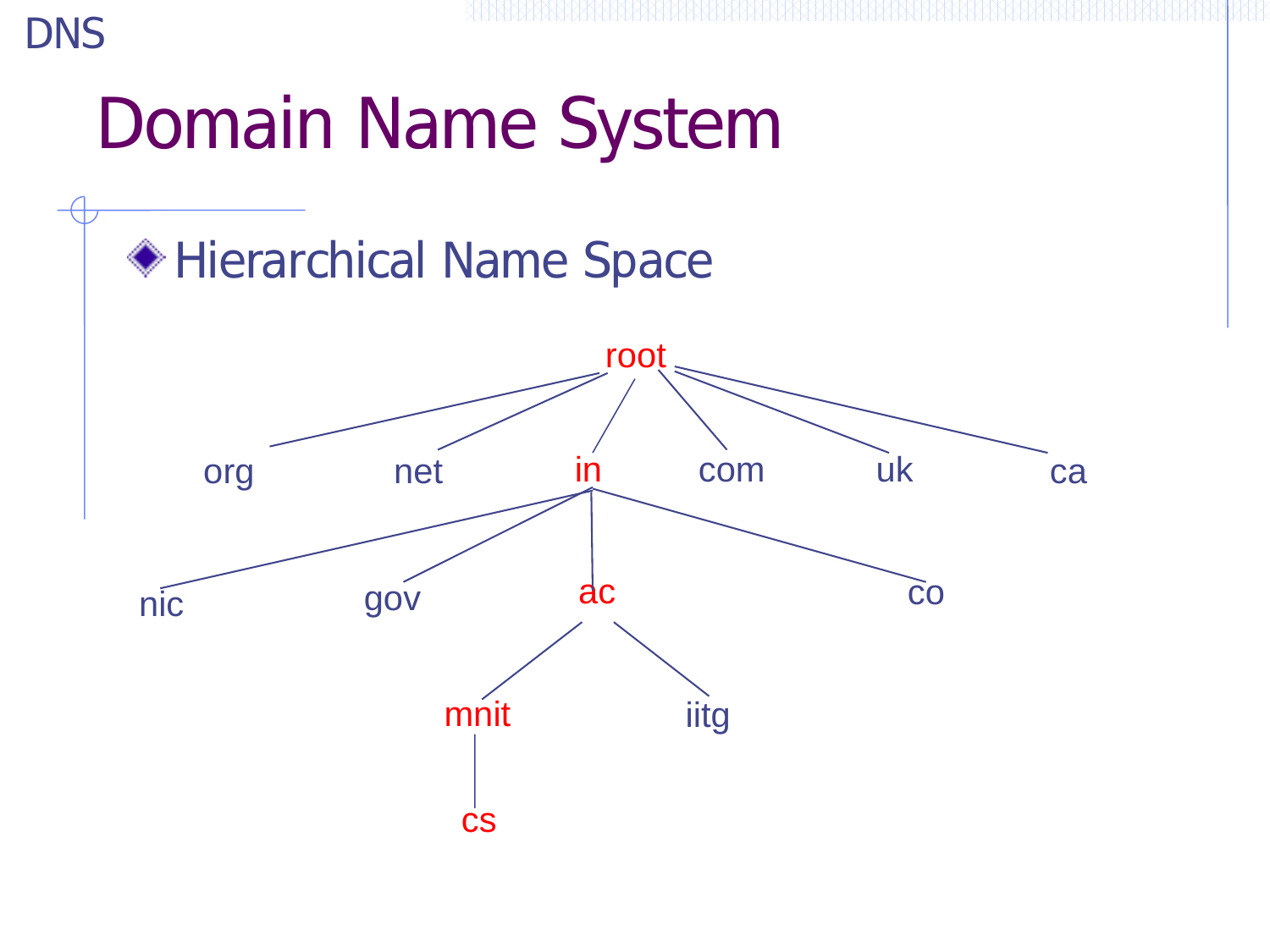

DNS
# Domain Name System
Hierarchical Name Space
root

in
com
uk
net
org
ca

ac
co
gov
nic

mnit
iitg

cs